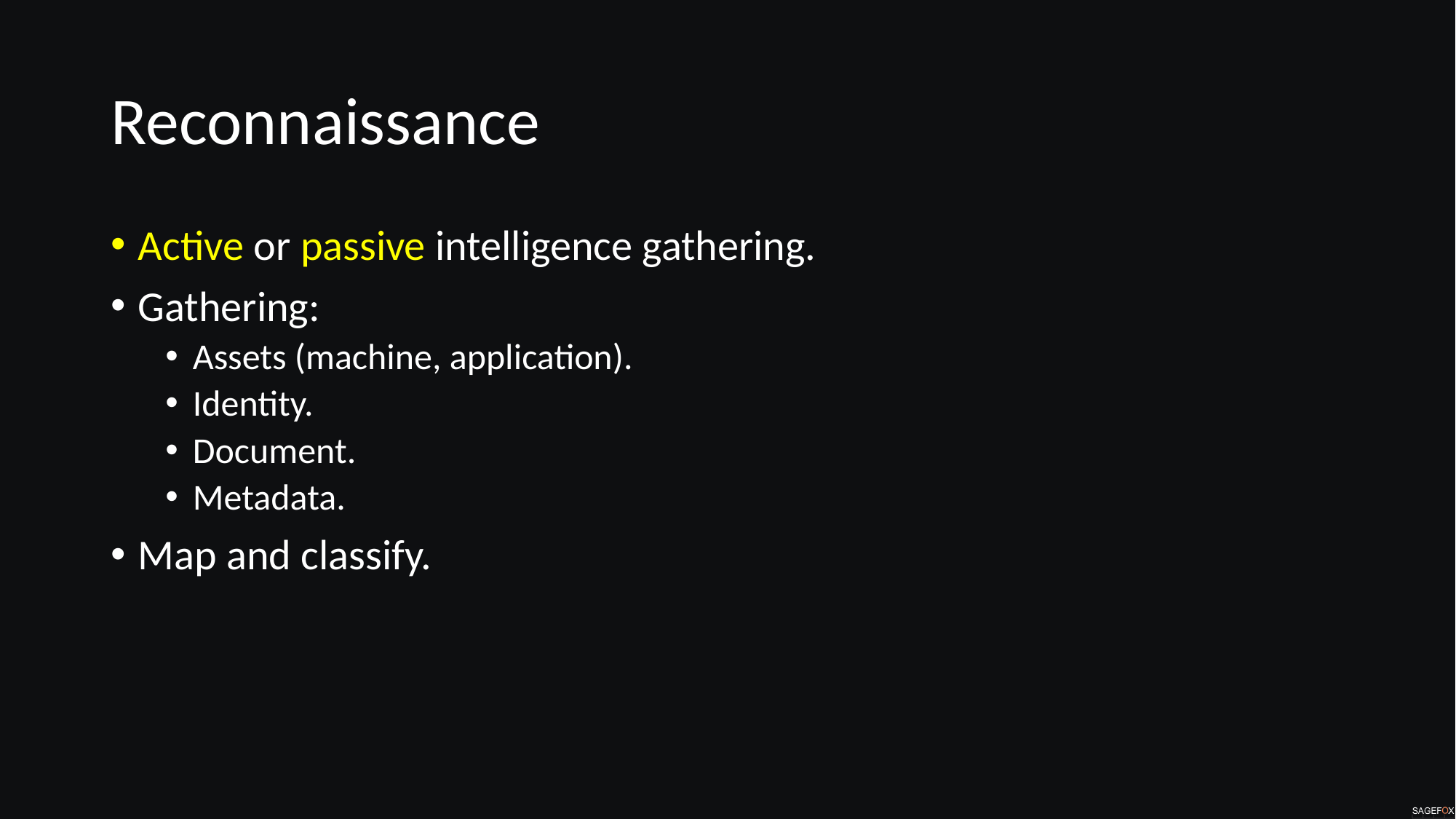

# Reconnaissance
Active or passive intelligence gathering.
Gathering:
Assets (machine, application).
Identity.
Document.
Metadata.
Map and classify.